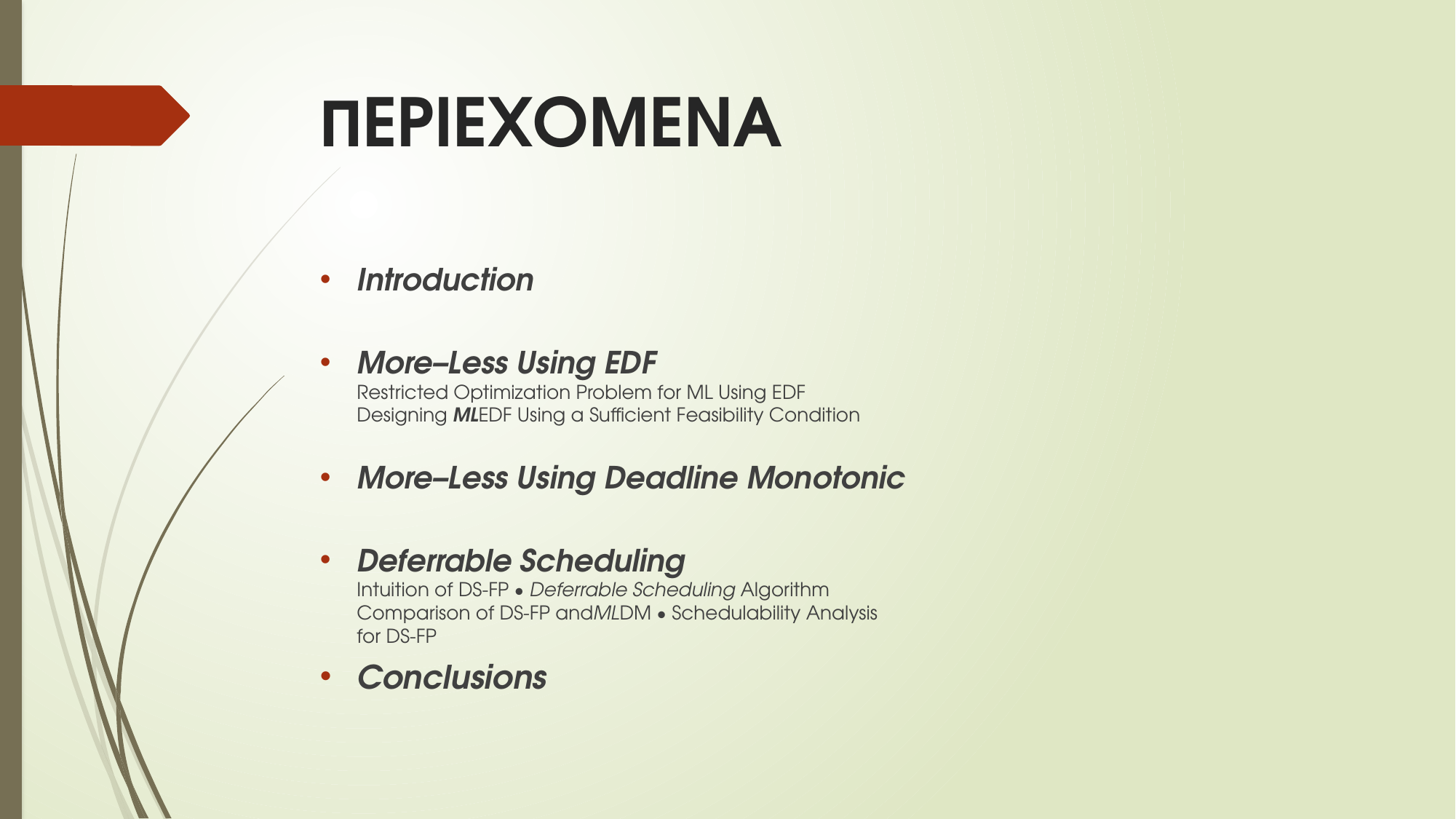

# ΠΕΡΙΕΧΟΜΕΝΑ
Introduction
More–Less Using EDF
Restricted Optimization Problem for ML Using EDF
Designing MLEDF Using a Sufficient Feasibility Condition
More–Less Using Deadline Monotonic
Deferrable Scheduling
Intuition of DS-FP • Deferrable Scheduling Algorithm
Comparison of DS-FP andMLDM • Schedulability Analysis
for DS-FP
Conclusions